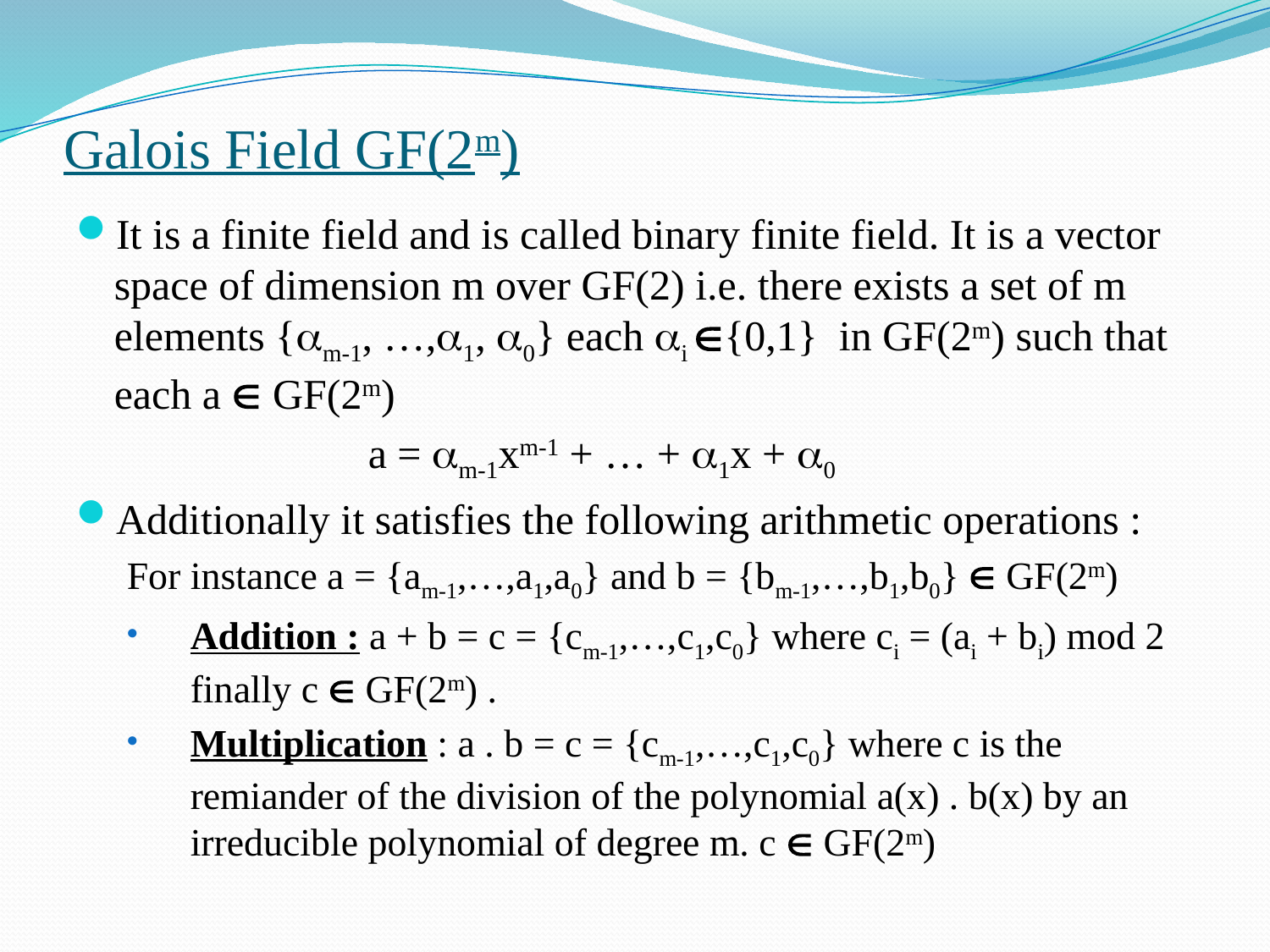

# Galois Field GF(2m)
It is a finite field and is called binary finite field. It is a vector space of dimension m over GF(2) i.e. there exists a set of m elements {αm-1, …,α1, α0} each αi ∈{0,1}  in GF(2m) such that each a ∈ GF(2m)
			a = αm-1xm-1 + … + α1x + α0
Additionally it satisfies the following arithmetic operations :
For instance a = {am-1,…,a1,a0} and b = {bm-1,…,b1,b0} ∈ GF(2m)
Addition : a + b = c = {cm-1,…,c1,c0} where ci = (ai + bi) mod 2 finally c ∈ GF(2m) .
Multiplication : a . b = c = {cm-1,…,c1,c0} where c is the remiander of the division of the polynomial a(x) . b(x) by an irreducible polynomial of degree m. c ∈ GF(2m)